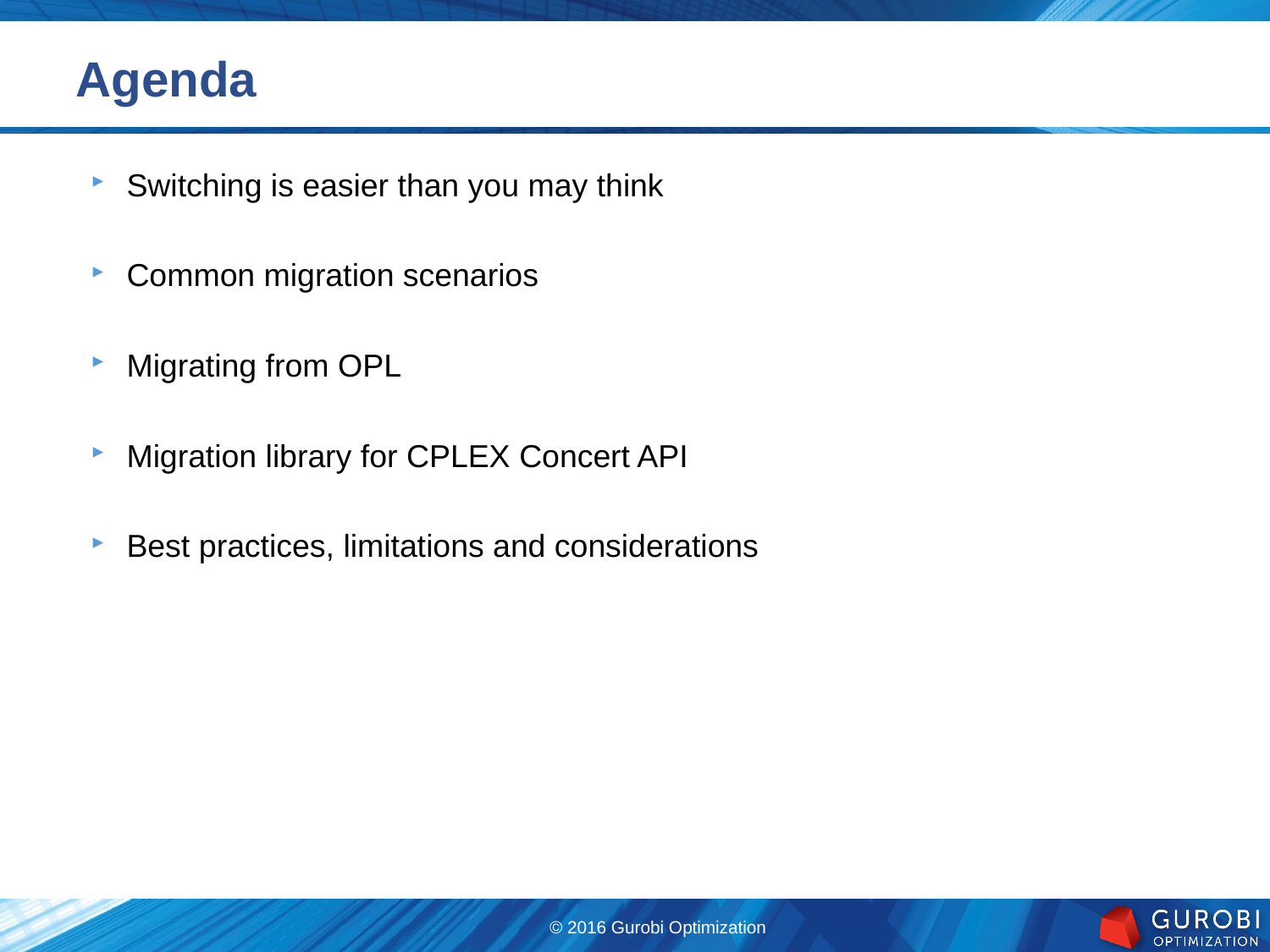

# Agenda
Switching is easier than you may think

Common migration scenarios

Migrating from OPL

Migration library for CPLEX Concert API

Best practices, limitations and considerations
© 2016 Gurobi Optimization